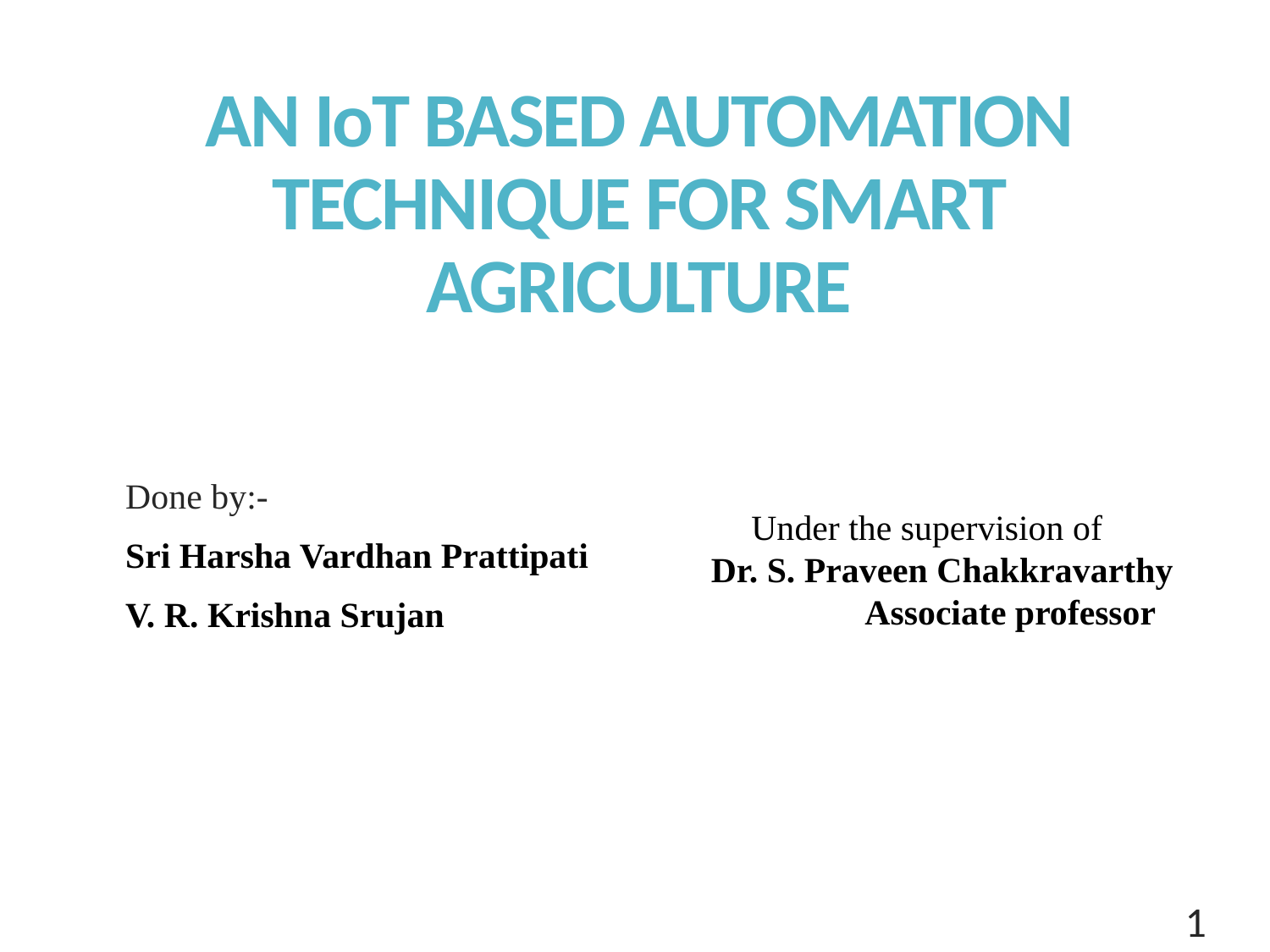

# AN IoT BASED AUTOMATION TECHNIQUE FOR SMART AGRICULTURE
Done by:-
Sri Harsha Vardhan Prattipati
V. R. Krishna Srujan
     Under the supervision of
Dr. S. Praveen Chakkravarthy
	   Associate professor
1